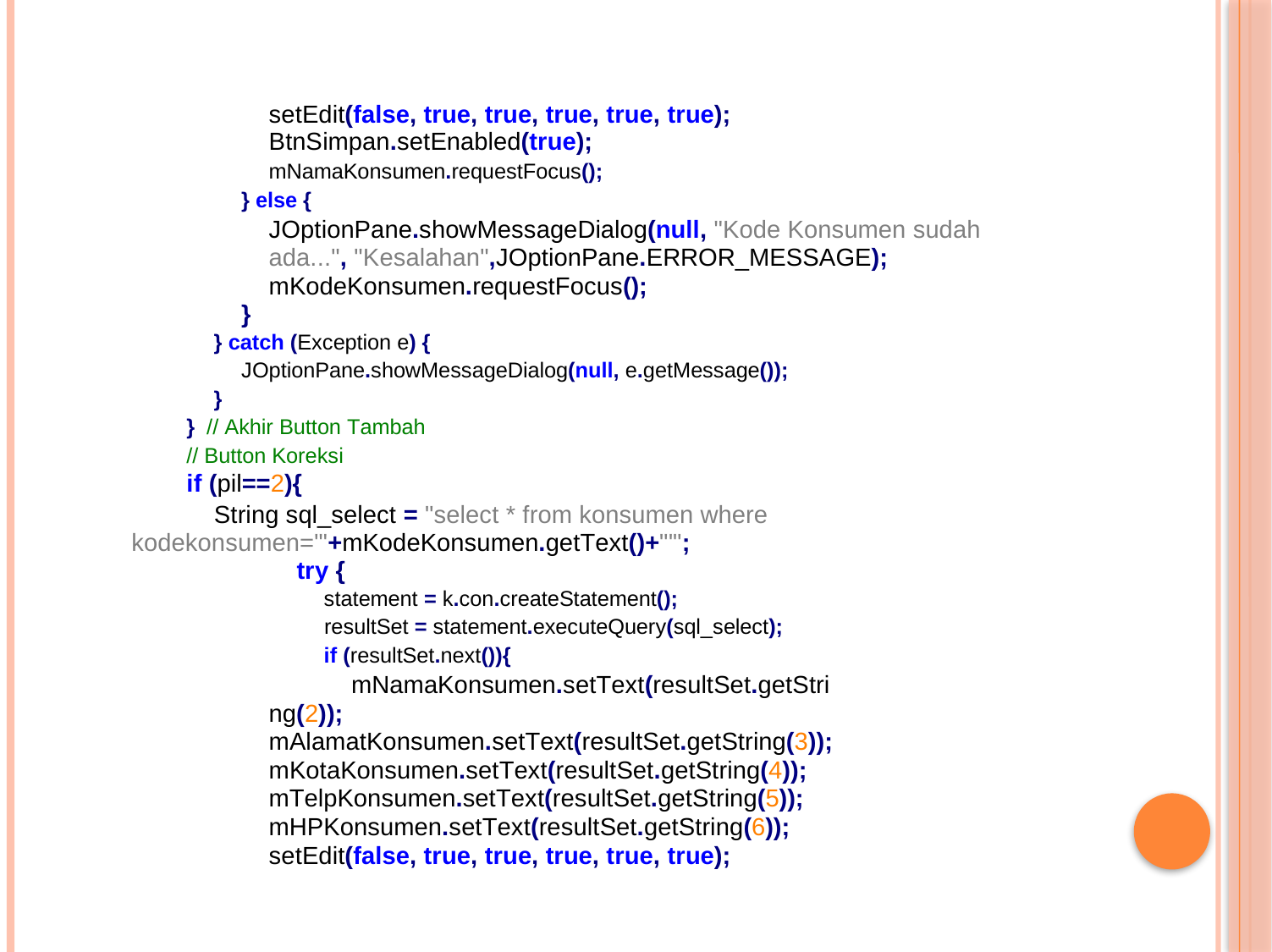

setEdit(false, true, true, true, true, true);
BtnSimpan.setEnabled(true);
mNamaKonsumen.requestFocus();
} else {
JOptionPane.showMessageDialog(null, "Kode Konsumen sudah ada...", "Kesalahan",JOptionPane.ERROR_MESSAGE); mKodeKonsumen.requestFocus();
}
} catch (Exception e) {
JOptionPane.showMessageDialog(null, e.getMessage());
}
}  // Akhir Button Tambah
// Button Koreksi
if (pil==2){
String sql_select = "select * from konsumen where kodekonsumen='"+mKodeKonsumen.getText()+"'";
try {
statement = k.con.createStatement();
resultSet = statement.executeQuery(sql_select);
if (resultSet.next()){
mNamaKonsumen.setText(resultSet.getString(2)); mAlamatKonsumen.setText(resultSet.getString(3)); mKotaKonsumen.setText(resultSet.getString(4)); mTelpKonsumen.setText(resultSet.getString(5)); mHPKonsumen.setText(resultSet.getString(6)); setEdit(false, true, true, true, true, true);